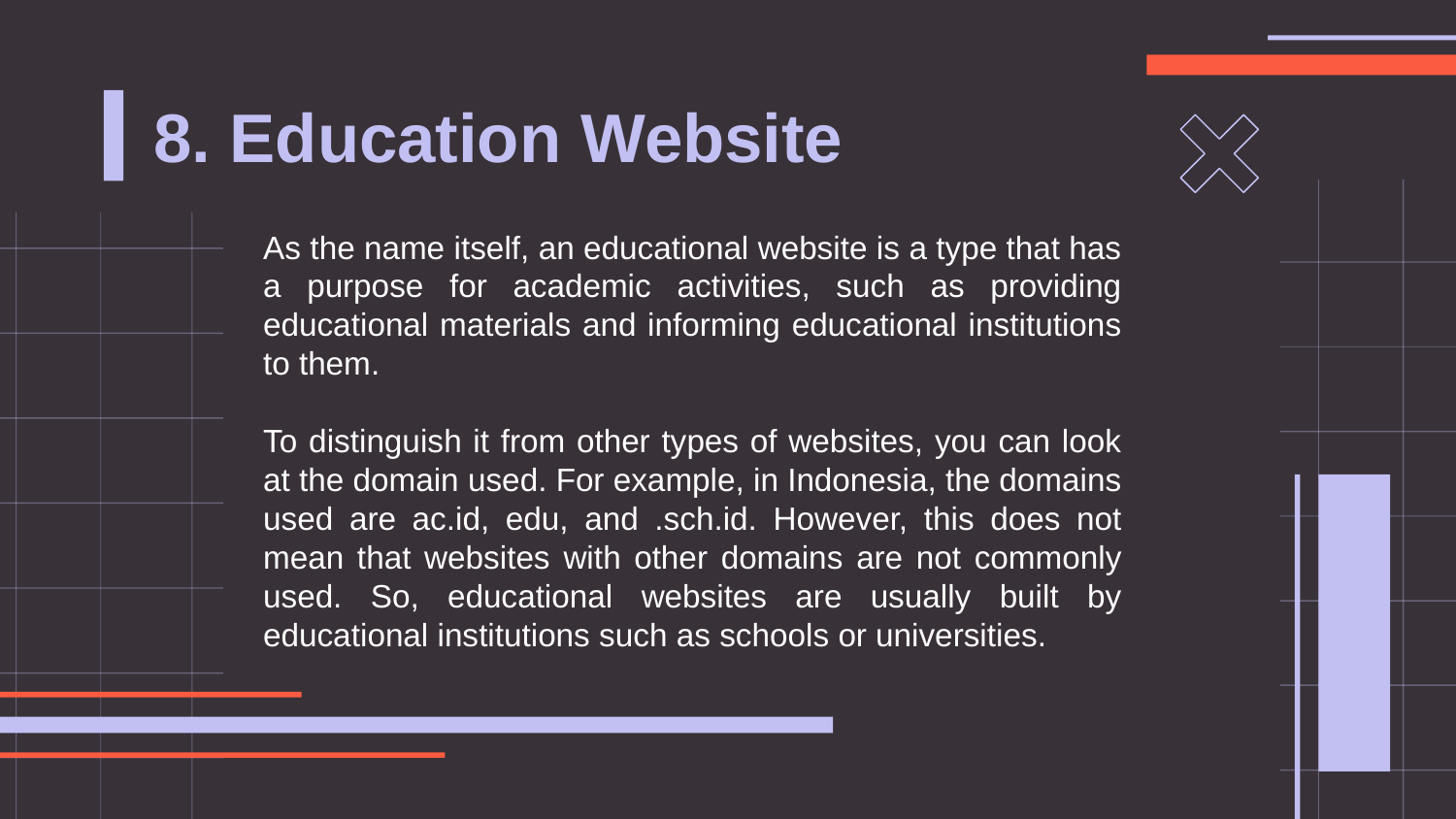

8. Education Website

As the name itself, an educational website is a type that has a purpose for academic activities, such as providing educational materials and informing educational institutions to them.

To distinguish it from other types of websites, you can look at the domain used. For example, in Indonesia, the domains used are ac.id, edu, and .sch.id. However, this does not mean that websites with other domains are not commonly used. So, educational websites are usually built by educational institutions such as schools or universities.